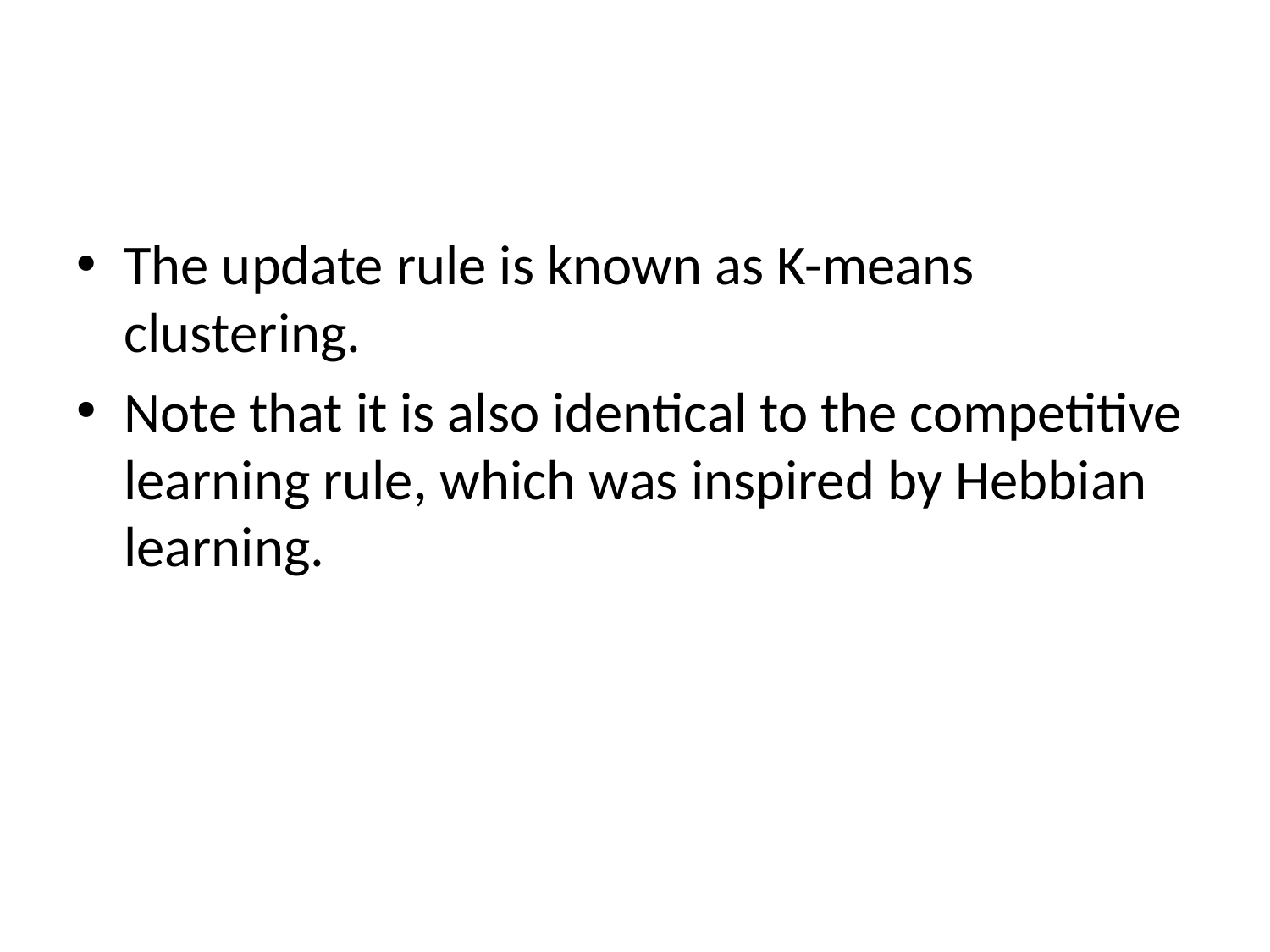

#
The update rule is known as K-means clustering.
Note that it is also identical to the competitive learning rule, which was inspired by Hebbian learning.